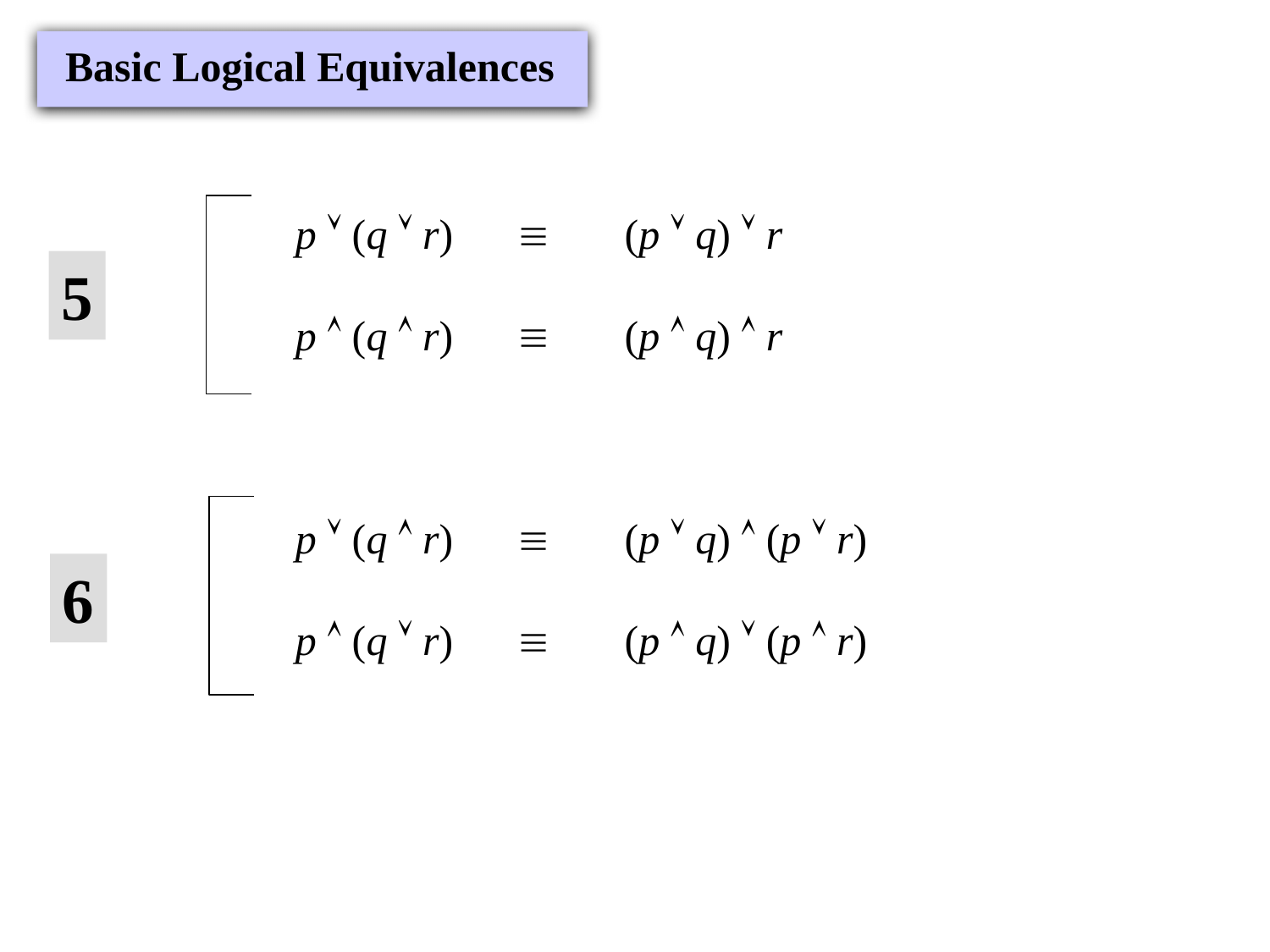

Basic Logical Equivalences

 p ∨ (q ∨ r)      ≡       (p ∨ q) ∨ r

 p ∧ (q ∧ r)      ≡       (p ∧ q) ∧ r

 p ∨ (q ∧ r)      ≡       (p ∨ q) ∧ (p ∨ r)

 p ∧ (q ∨ r)      ≡       (p ∧ q) ∨ (p ∧ r)

5

6